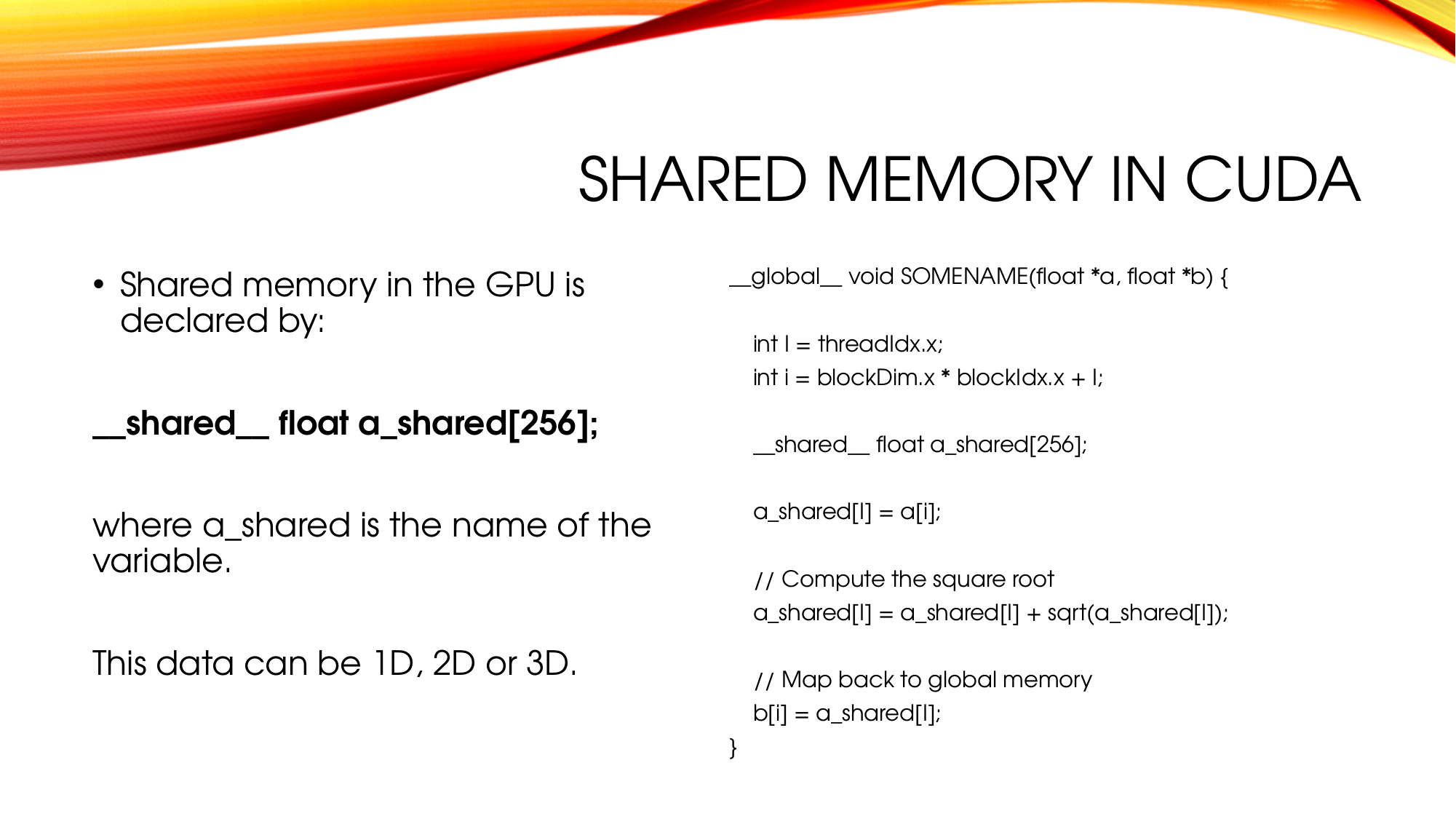

# SHARED MEMORY IN CUDA
Shared memory in the GPU is declared by:

__shared__ float a_shared[256];

where a_shared is the name of the variable.

This data can be 1D, 2D or 3D.
__global__ void SOMENAME(float *a, float *b) {

	int I = threadIdx.x;
	int i = blockDim.x * blockIdx.x + I;

	__shared__ float a_shared[256];

	a_shared[I] = a[i];

	// Compute the square root
	a_shared[I] = a_shared[I] + sqrt(a_shared[I]);

	// Map back to global memory
	b[i] = a_shared[I];
}